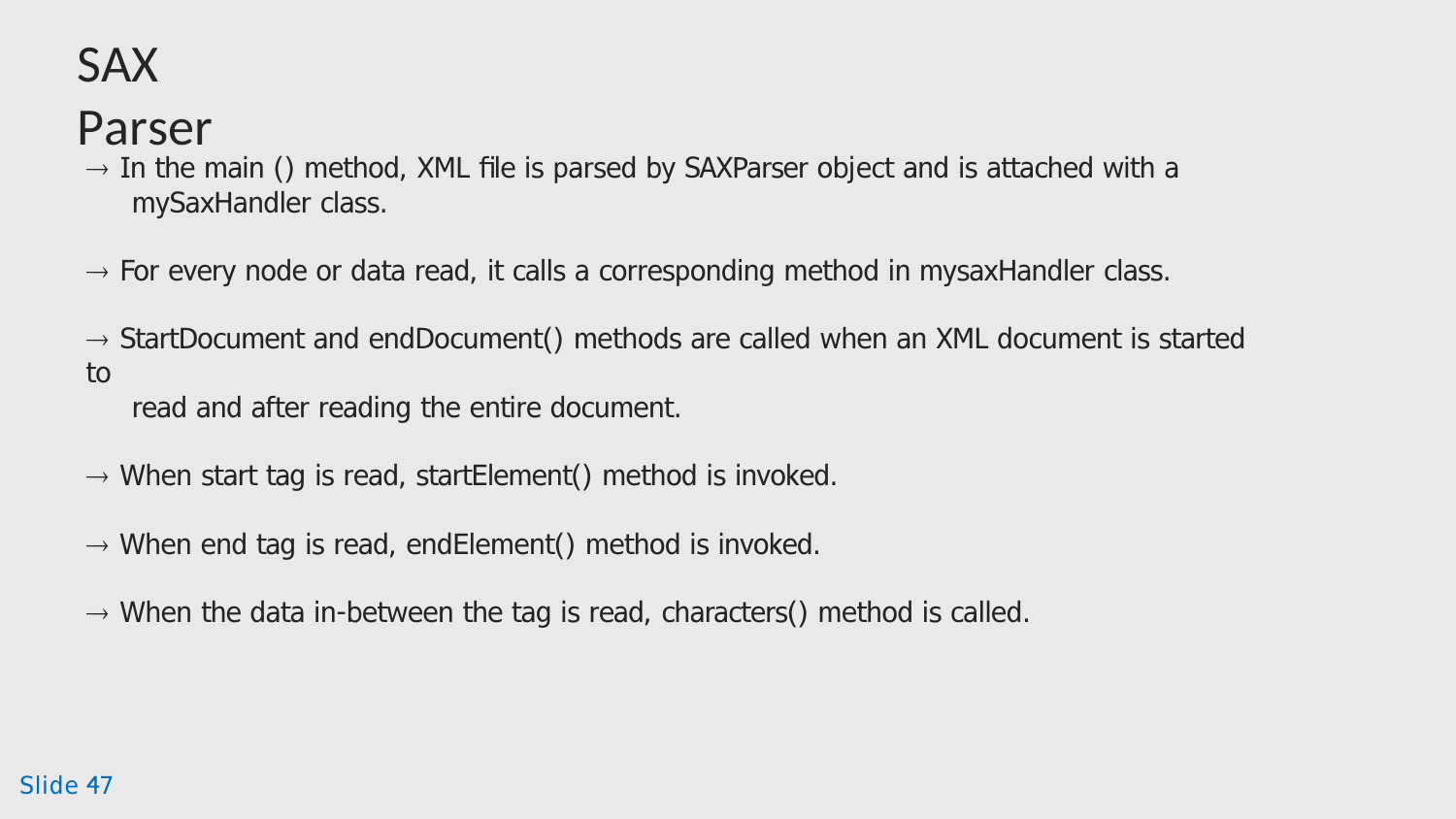

# SAX Parser
→ In the main () method, XML file is parsed by SAXParser object and is attached with a
mySaxHandler class.

→ For every node or data read, it calls a corresponding method in mysaxHandler class.

→ StartDocument and endDocument() methods are called when an XML document is started to
read and after reading the entire document.

→ When start tag is read, startElement() method is invoked.

→ When end tag is read, endElement() method is invoked.

→ When the data in-between the tag is read, characters() method is called.
Slide 47